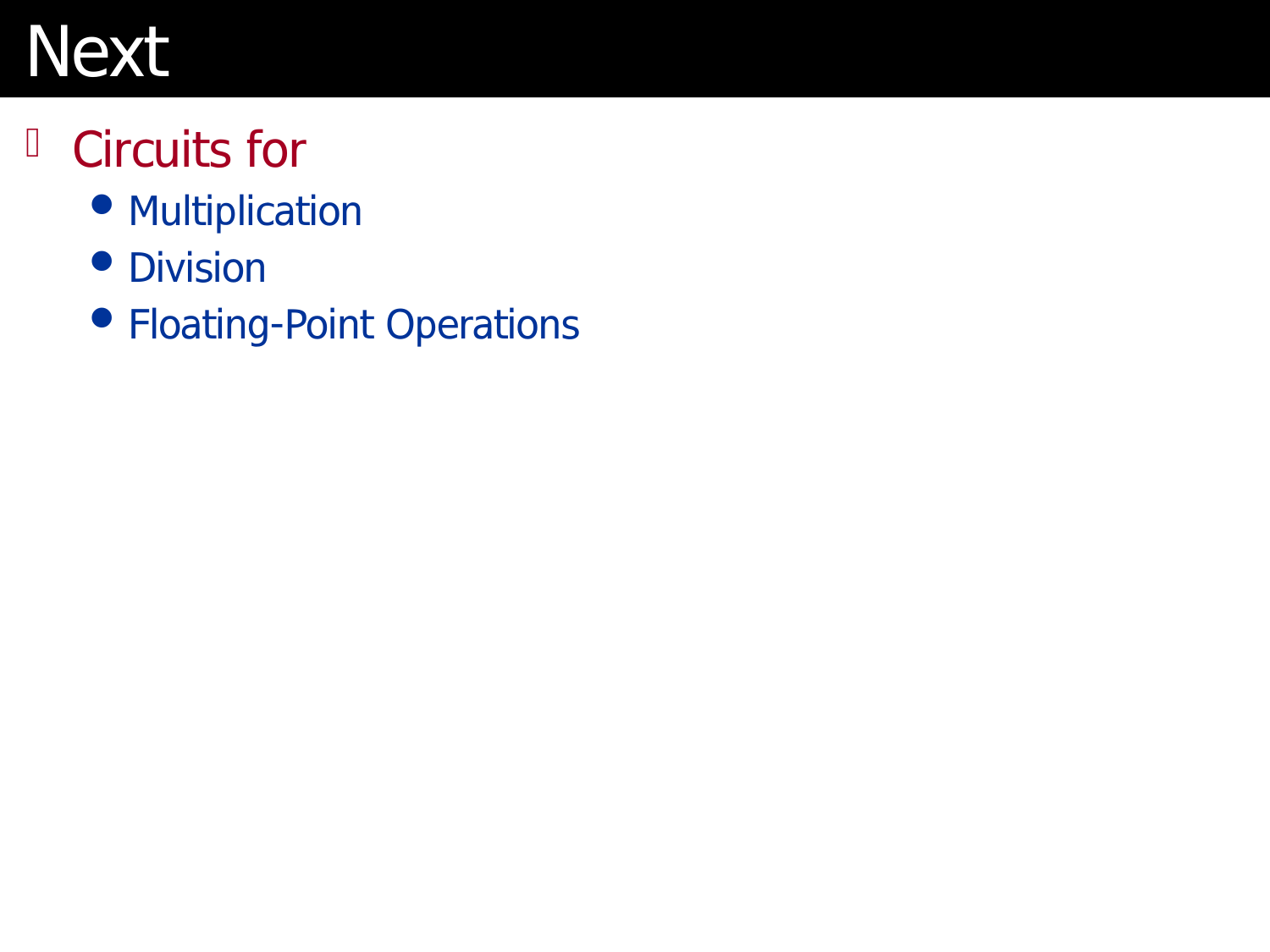

# Next
Circuits for
Multiplication
Division
Floating-Point Operations